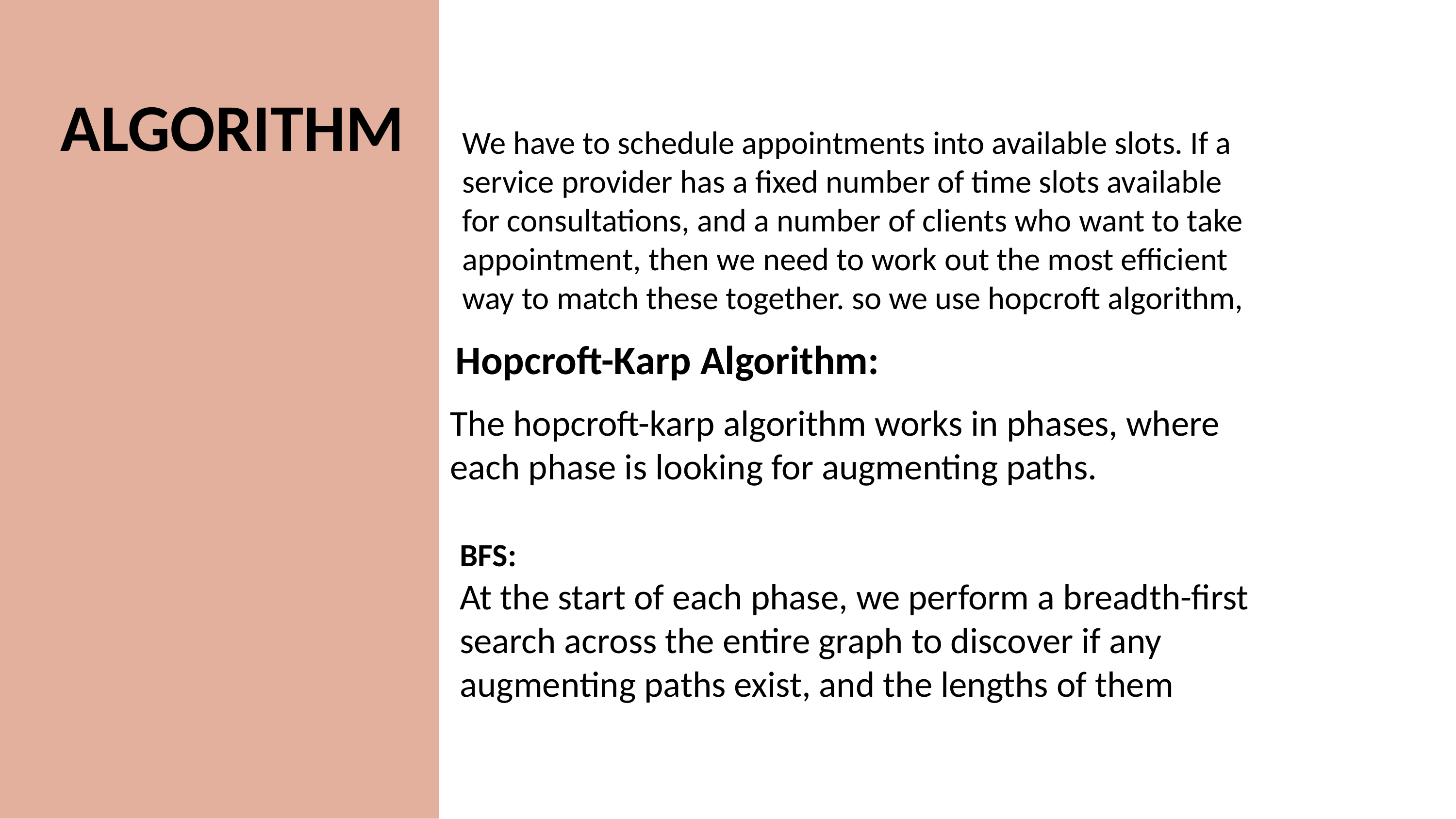

ALGORITHM
We have to schedule appointments into available slots. If a service provider has a fixed number of time slots available for consultations, and a number of clients who want to take appointment, then we need to work out the most efficient way to match these together. so we use hopcroft algorithm,
Hopcroft-Karp Algorithm:
The hopcroft-karp algorithm works in phases, where each phase is looking for augmenting paths.
BFS:
At the start of each phase, we perform a breadth-first search across the entire graph to discover if any augmenting paths exist, and the lengths of them